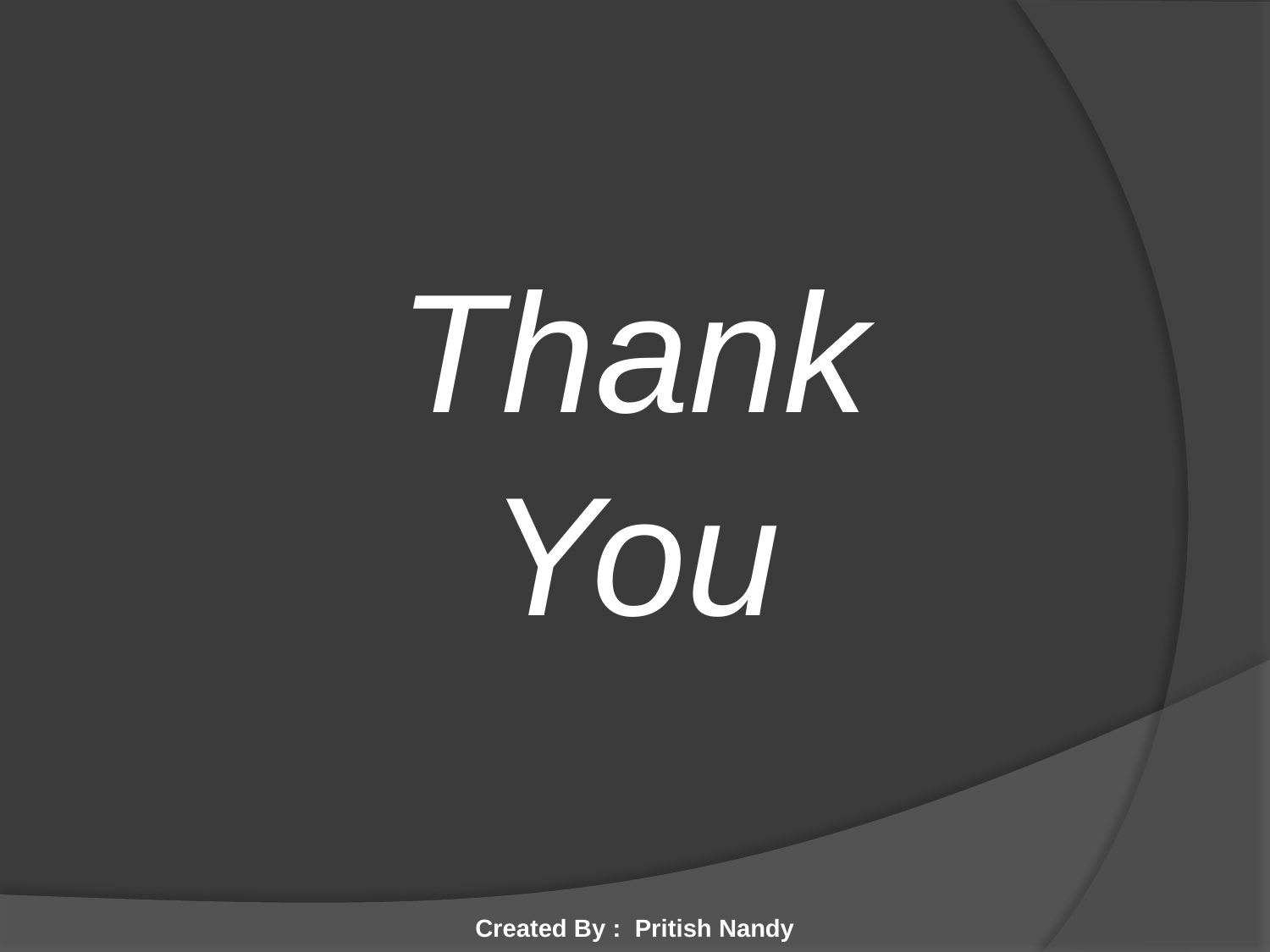

# Thank You
Created By :  Pritish Nandy